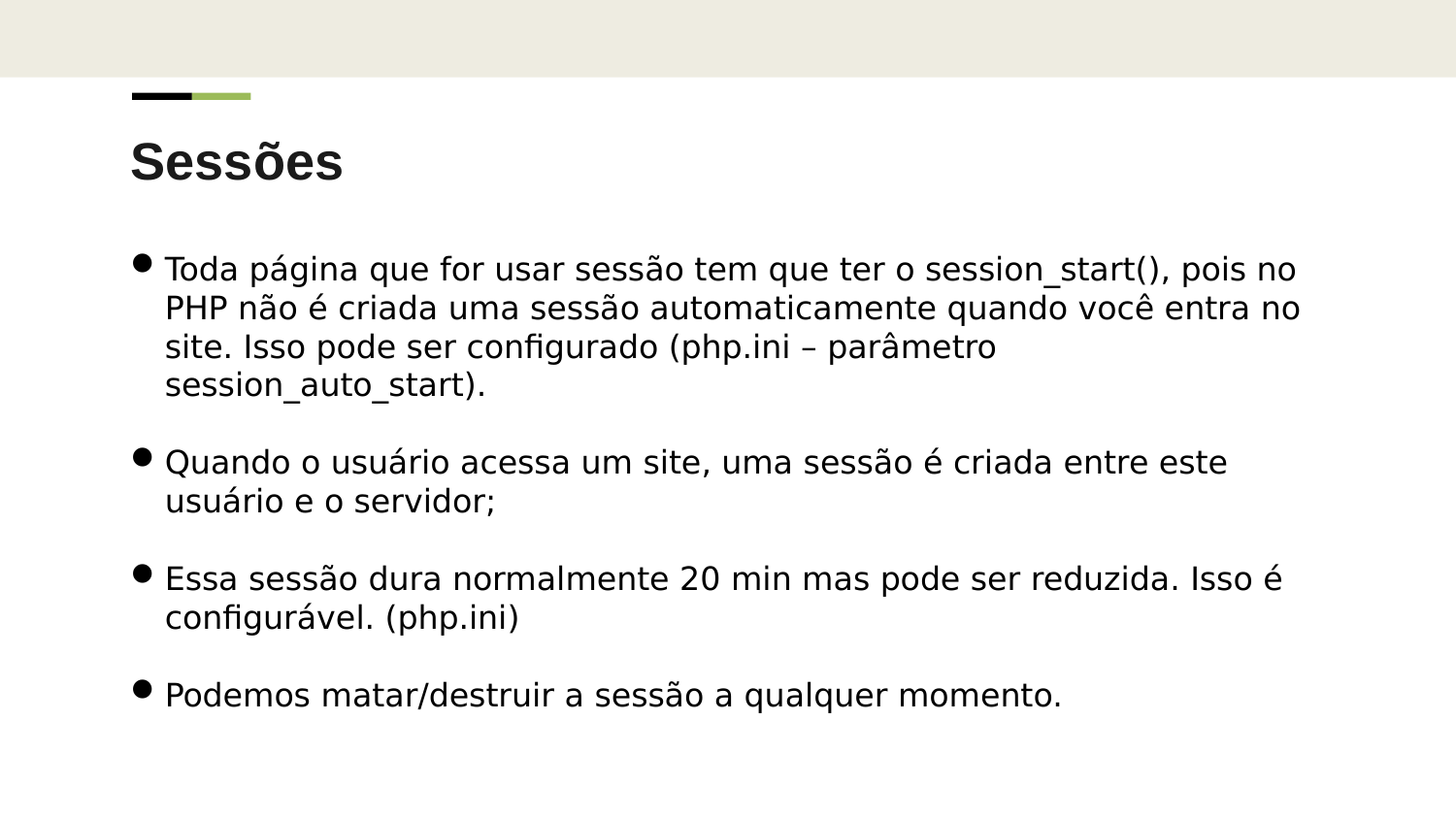

Sessões
Toda página que for usar sessão tem que ter o session_start(), pois no PHP não é criada uma sessão automaticamente quando você entra no site. Isso pode ser configurado (php.ini – parâmetro session_auto_start).

Quando o usuário acessa um site, uma sessão é criada entre este usuário e o servidor;

Essa sessão dura normalmente 20 min mas pode ser reduzida. Isso é configurável. (php.ini)

Podemos matar/destruir a sessão a qualquer momento.